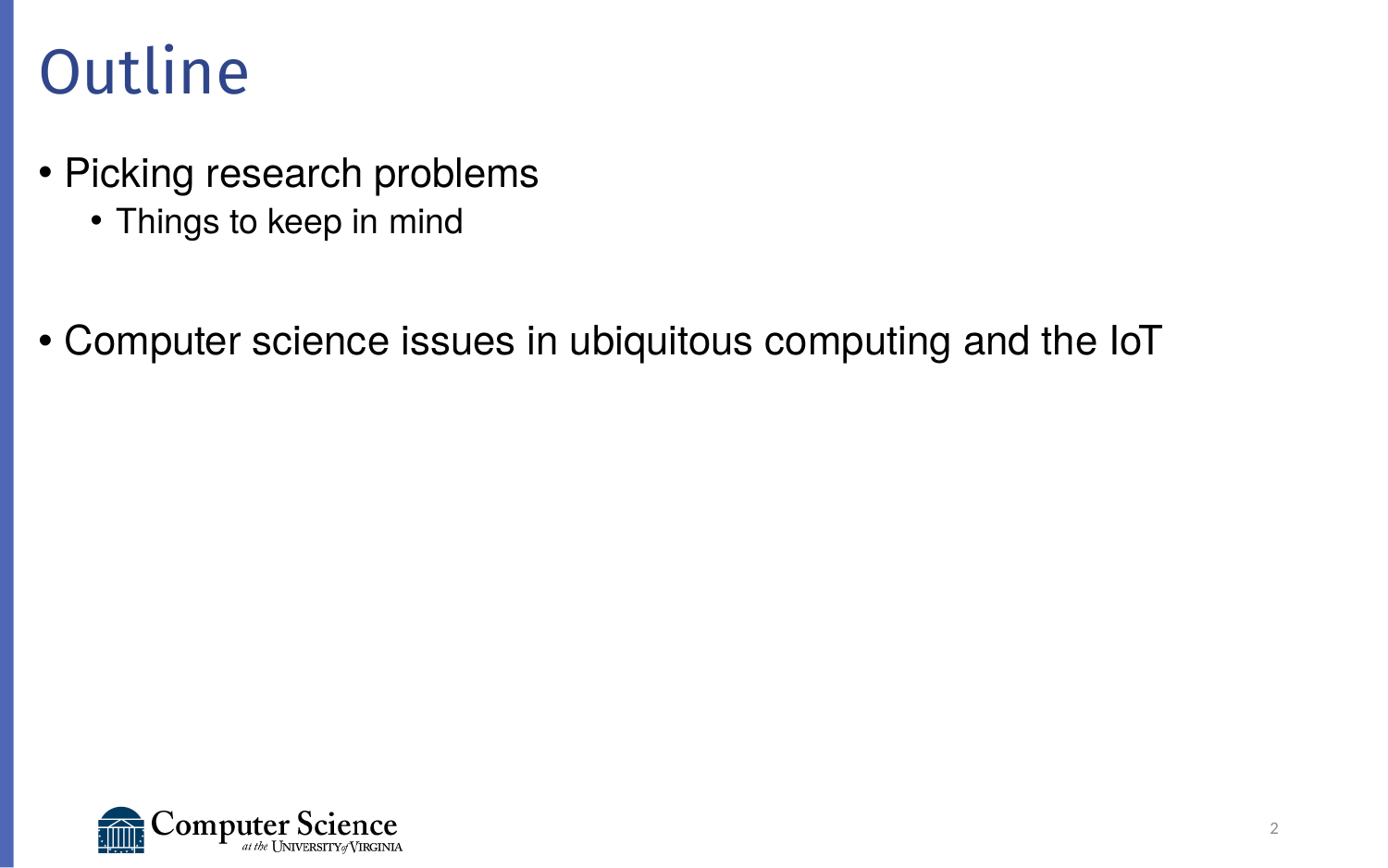

# Outline
Picking research problems
Things to keep in mind

Computer science issues in ubiquitous computing and the IoT
2